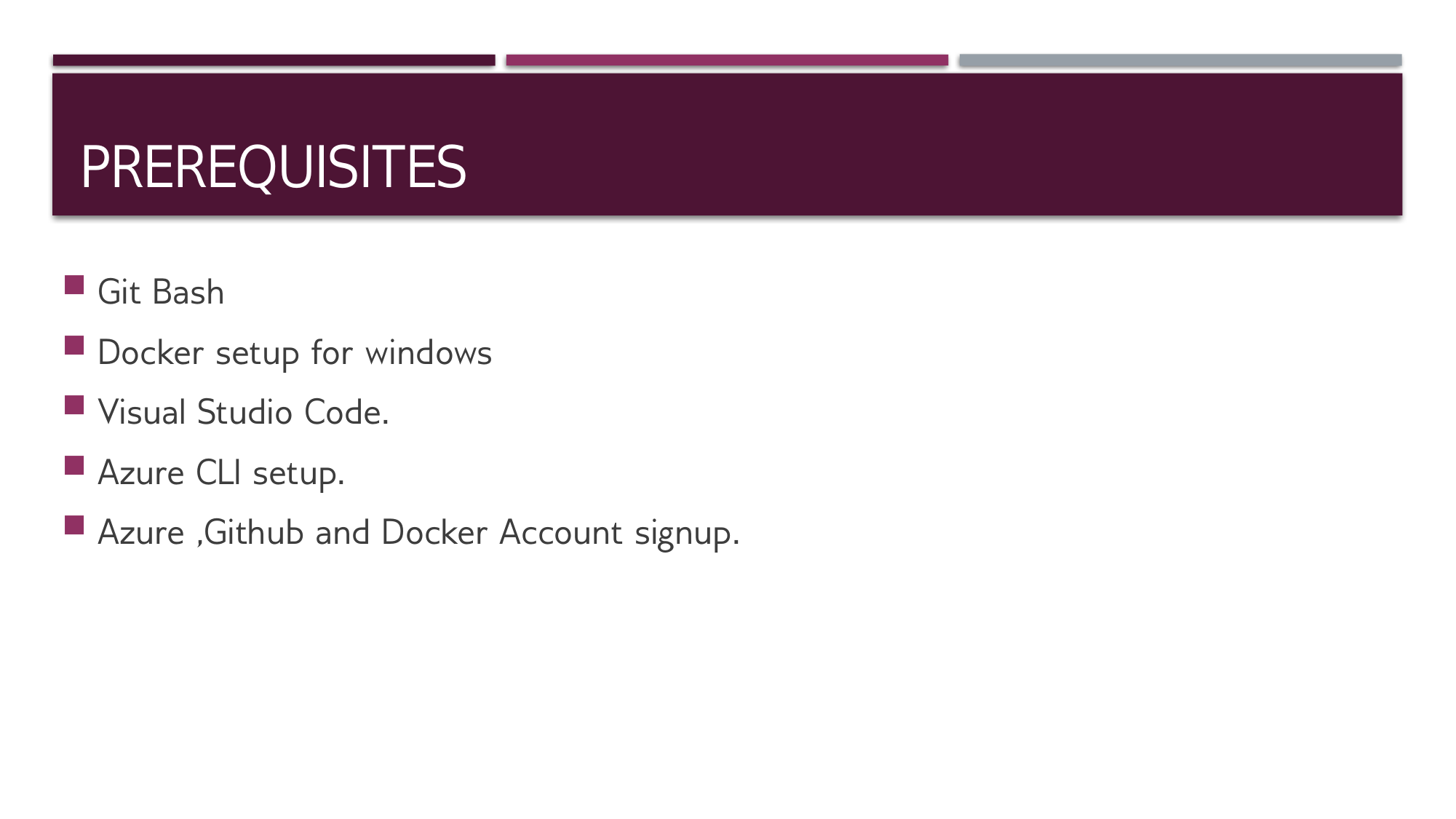

# prerequisites
Git Bash
Docker setup for windows
Visual Studio Code.
Azure CLI setup.
Azure ,Github and Docker Account signup.